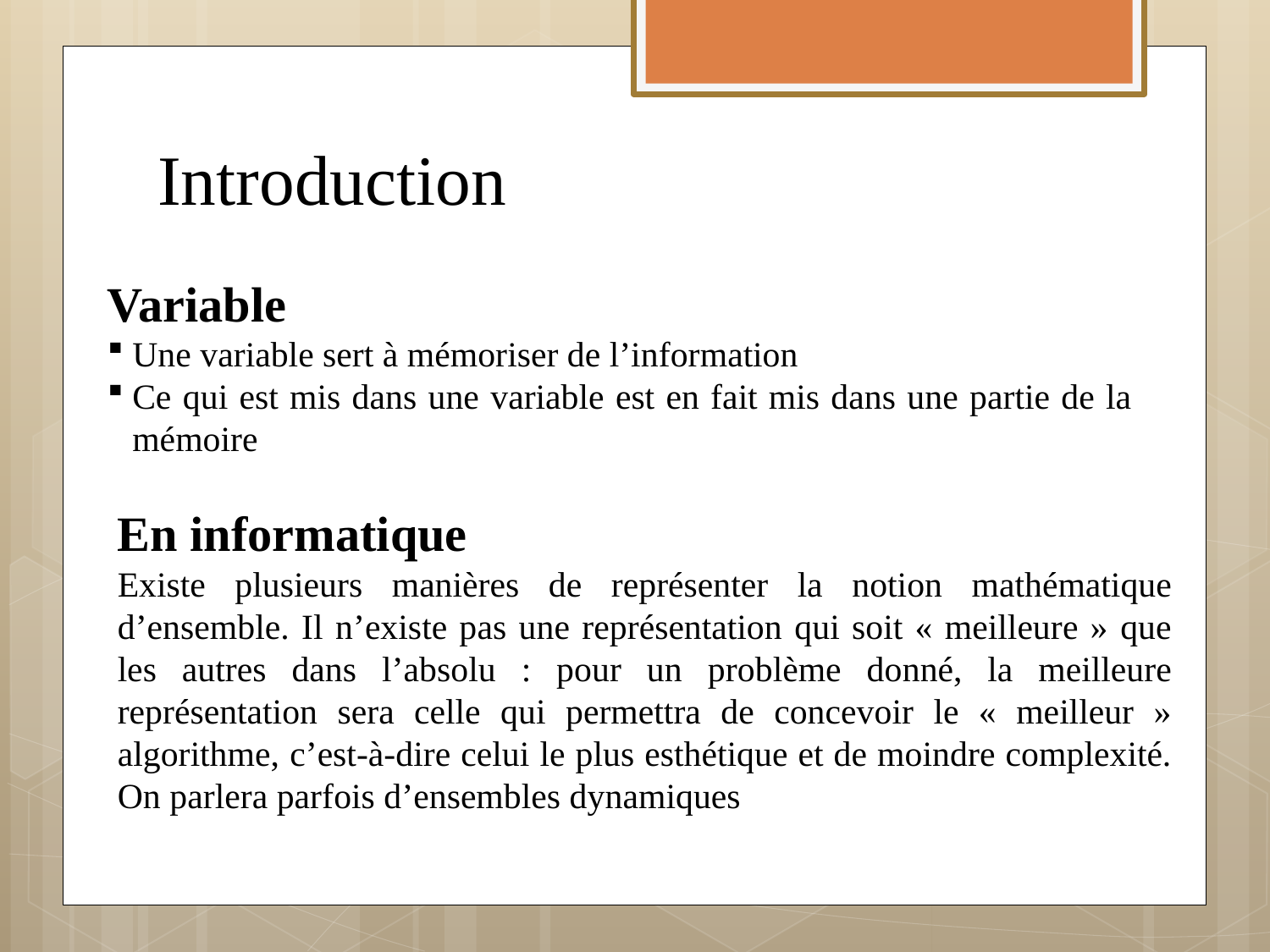

# Introduction
Variable
Une variable sert à mémoriser de l’information
Ce qui est mis dans une variable est en fait mis dans une partie de la mémoire
En informatique
Existe plusieurs manières de représenter la notion mathématique d’ensemble. Il n’existe pas une représentation qui soit « meilleure » que les autres dans l’absolu : pour un problème donné, la meilleure représentation sera celle qui permettra de concevoir le « meilleur » algorithme, c’est-à-dire celui le plus esthétique et de moindre complexité. On parlera parfois d’ensembles dynamiques